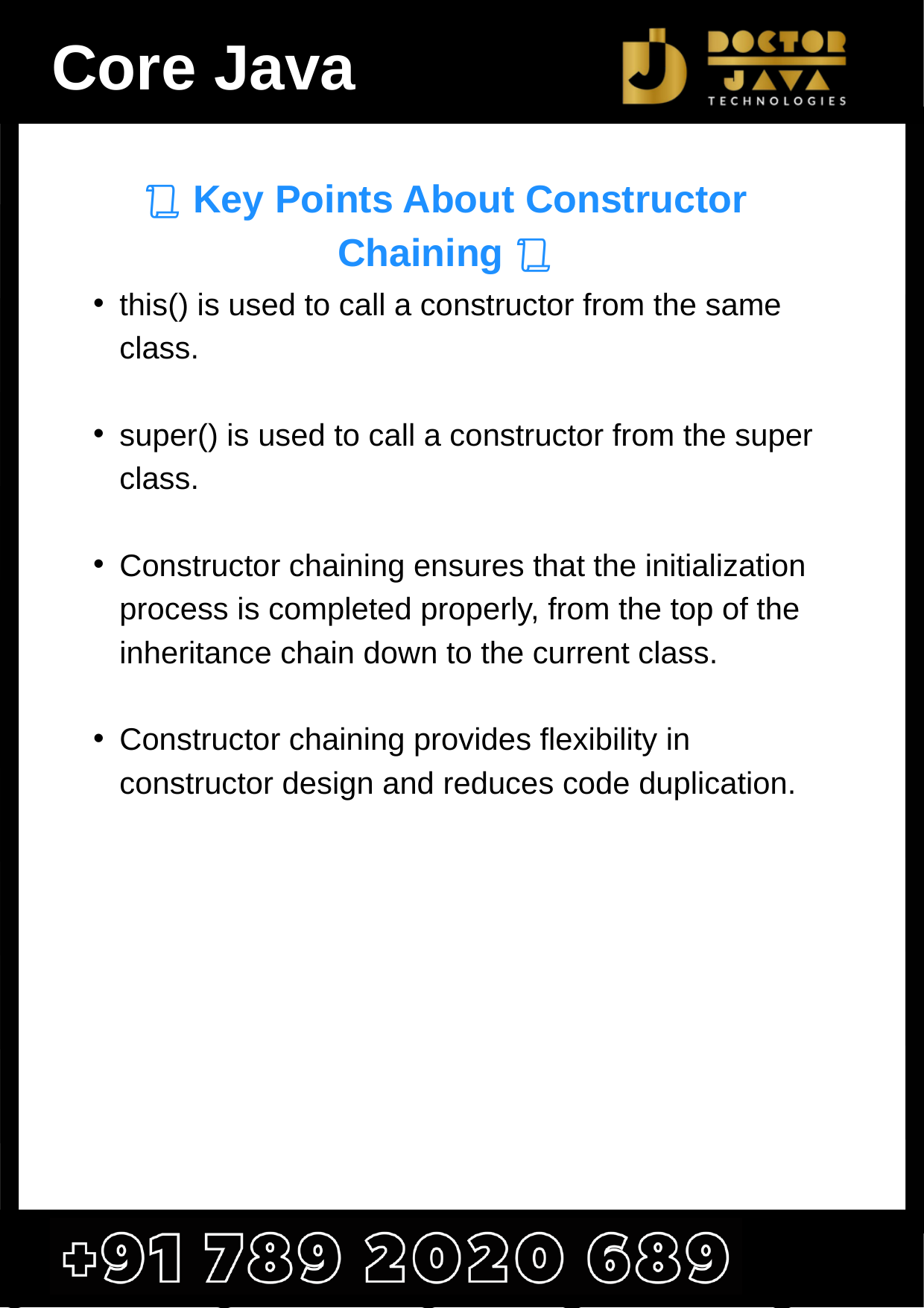

Core Java

📜 Key Points About Constructor Chaining 📜
this() is used to call a constructor from the same class.

super() is used to call a constructor from the super class.

Constructor chaining ensures that the initialization process is completed properly, from the top of the inheritance chain down to the current class.

Constructor chaining provides flexibility in constructor design and reduces code duplication.